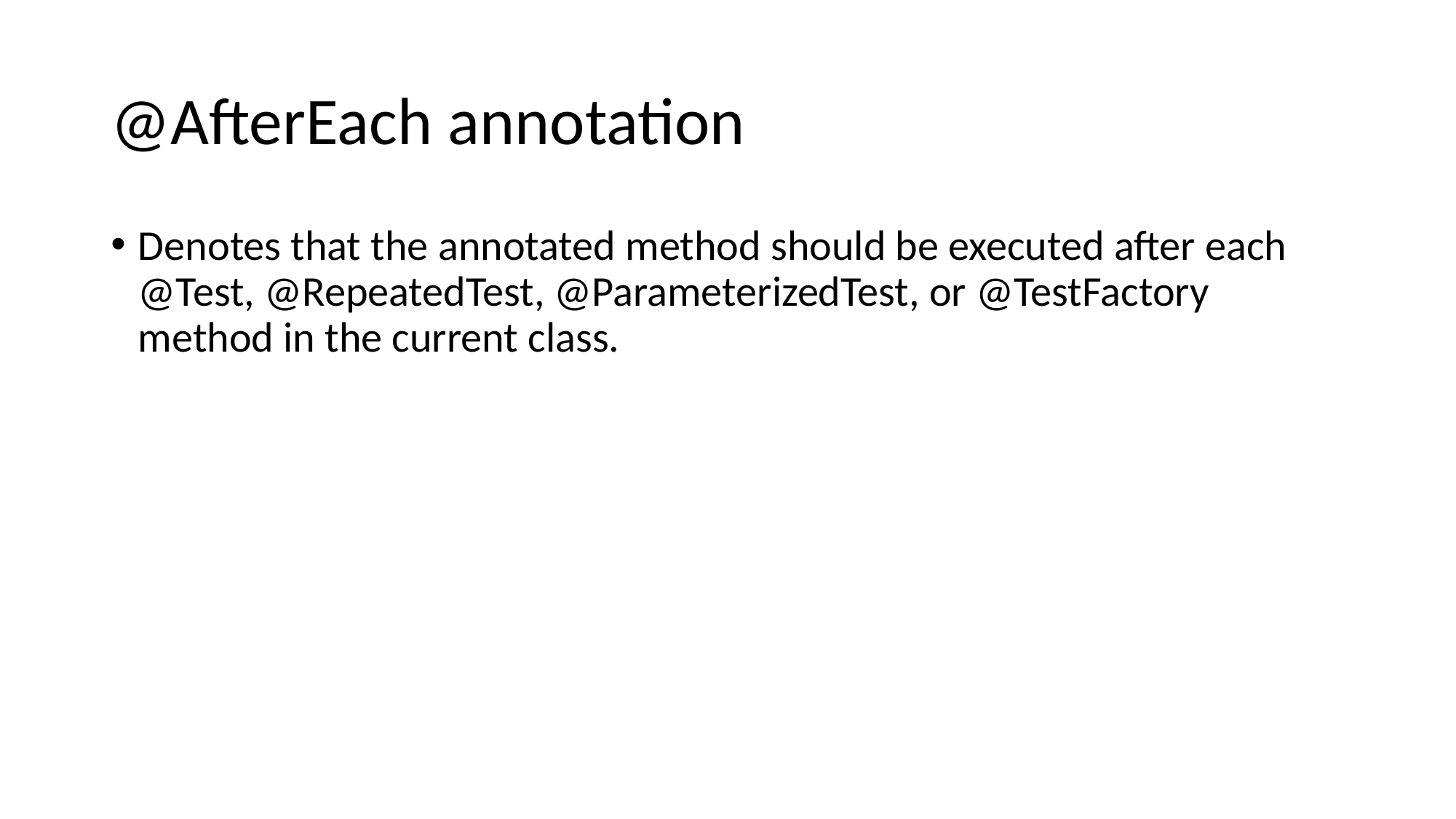

# @AfterEach annotation
Denotes that the annotated method should be executed after each @Test, @RepeatedTest, @ParameterizedTest, or @TestFactory method in the current class.